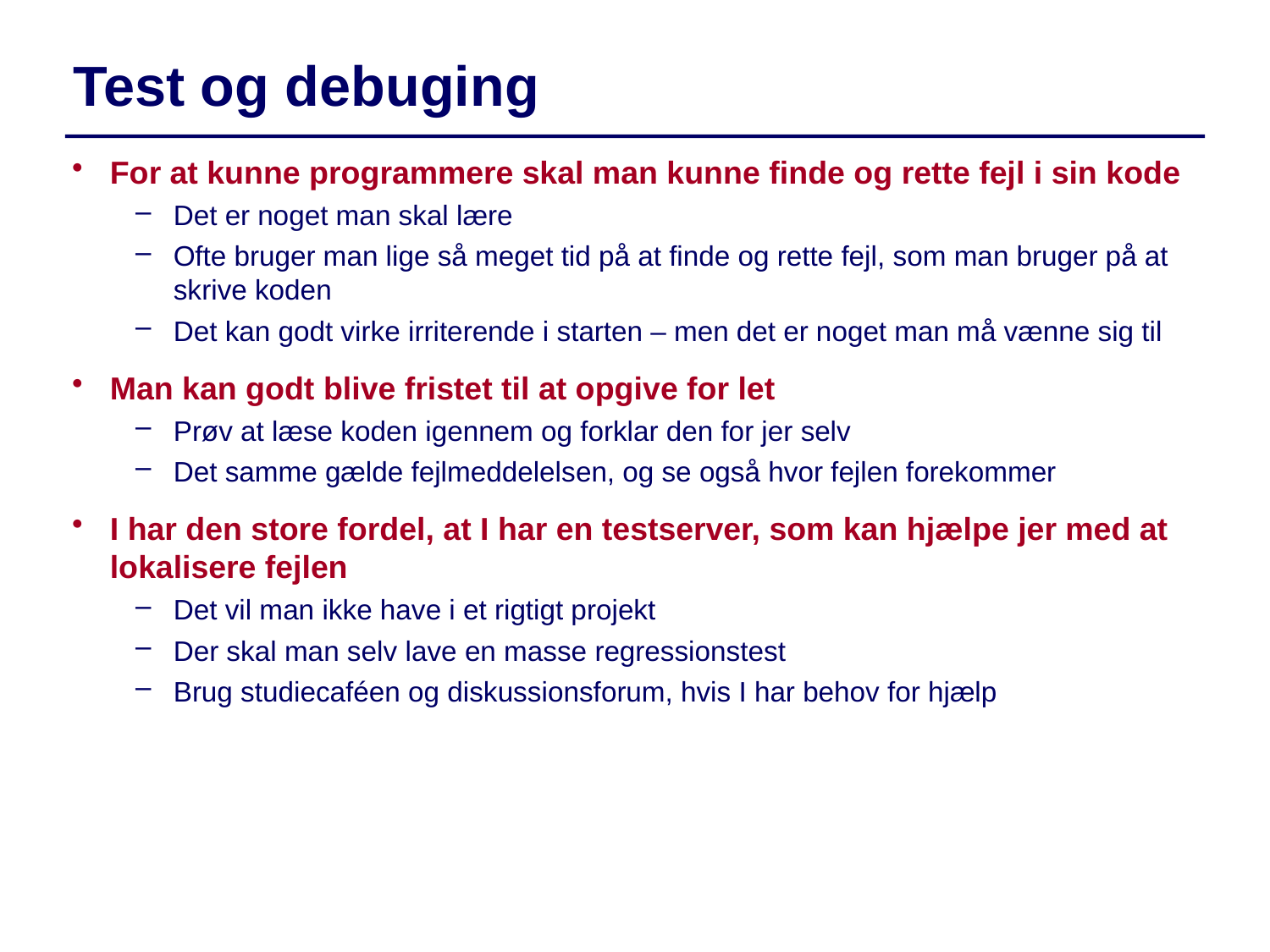

Test og debuging
For at kunne programmere skal man kunne finde og rette fejl i sin kode
Det er noget man skal lære
Ofte bruger man lige så meget tid på at finde og rette fejl, som man bruger på at skrive koden
Det kan godt virke irriterende i starten – men det er noget man må vænne sig til
Man kan godt blive fristet til at opgive for let
Prøv at læse koden igennem og forklar den for jer selv
Det samme gælde fejlmeddelelsen, og se også hvor fejlen forekommer
I har den store fordel, at I har en testserver, som kan hjælpe jer med at lokalisere fejlen
Det vil man ikke have i et rigtigt projekt
Der skal man selv lave en masse regressionstest
Brug studiecaféen og diskussionsforum, hvis I har behov for hjælp